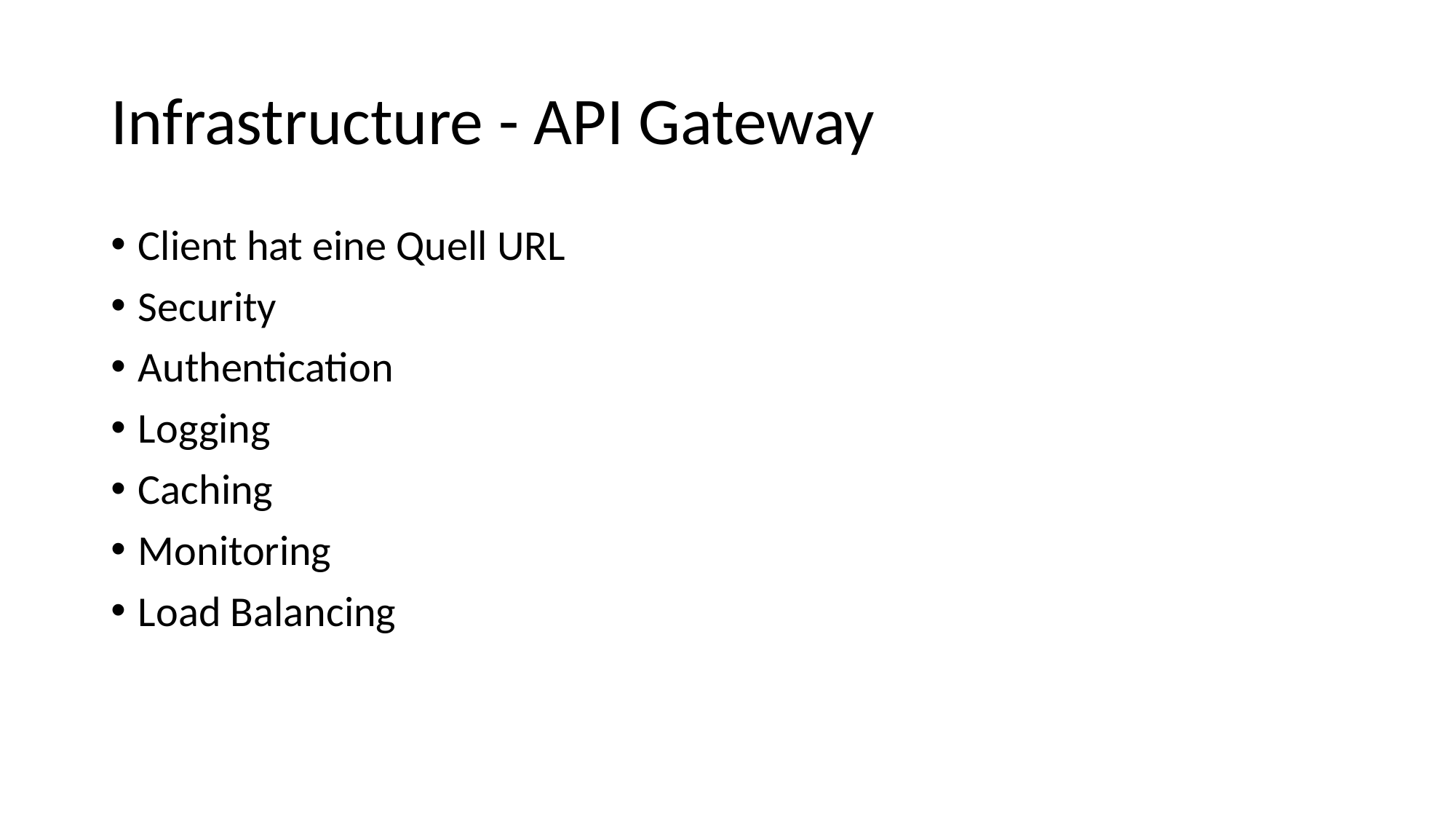

# Infrastructure - API Gateway
Client hat eine Quell URL
Security
Authentication
Logging
Caching
Monitoring
Load Balancing